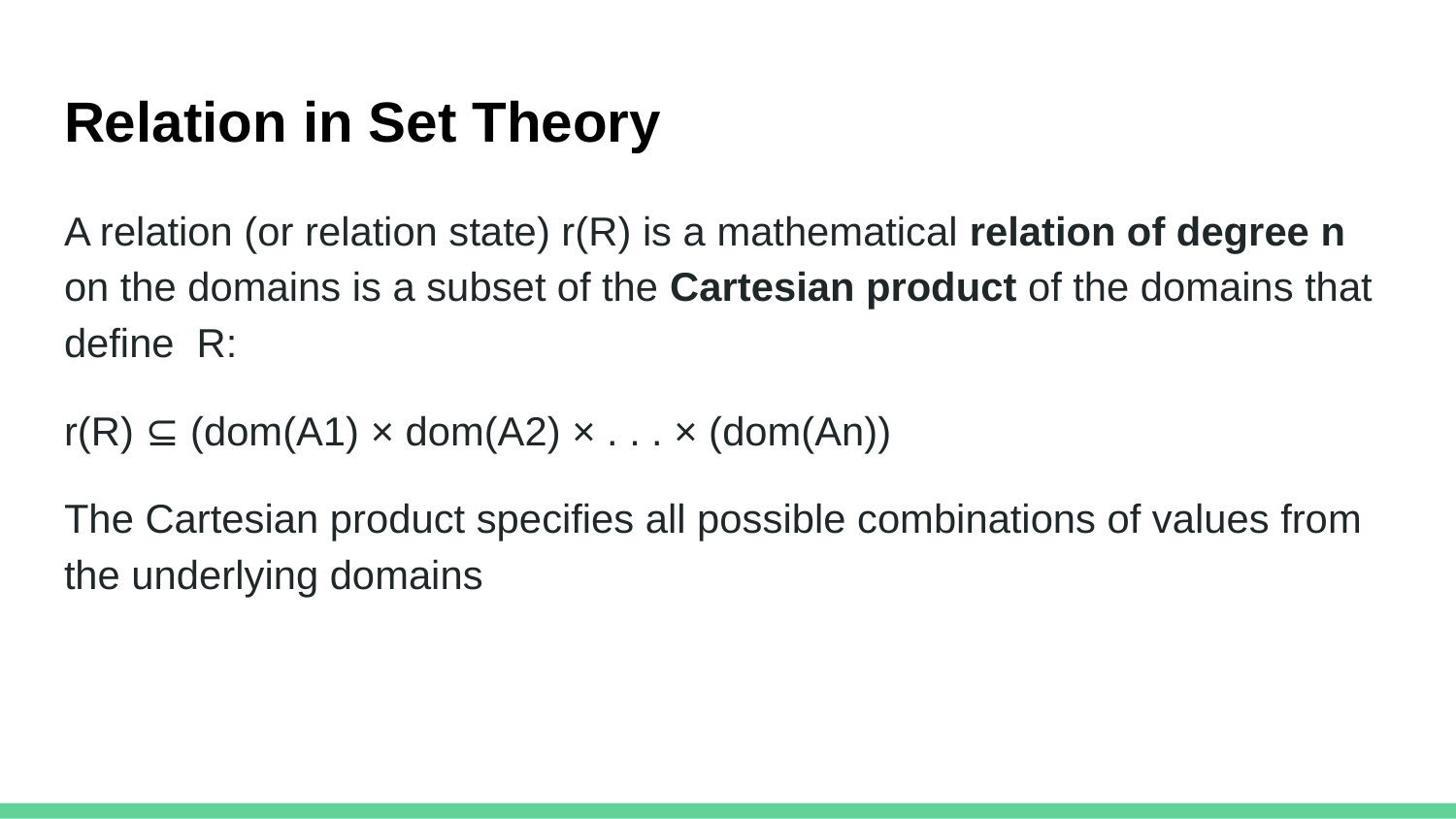

# Relation in Set Theory
A relation (or relation state) r(R) is a mathematical relation of degree n on the domains is a subset of the Cartesian product of the domains that define  R:
r(R) ⊆ (dom(A1) × dom(A2) × . . . × (dom(An))
The Cartesian product specifies all possible combinations of values from the underlying domains